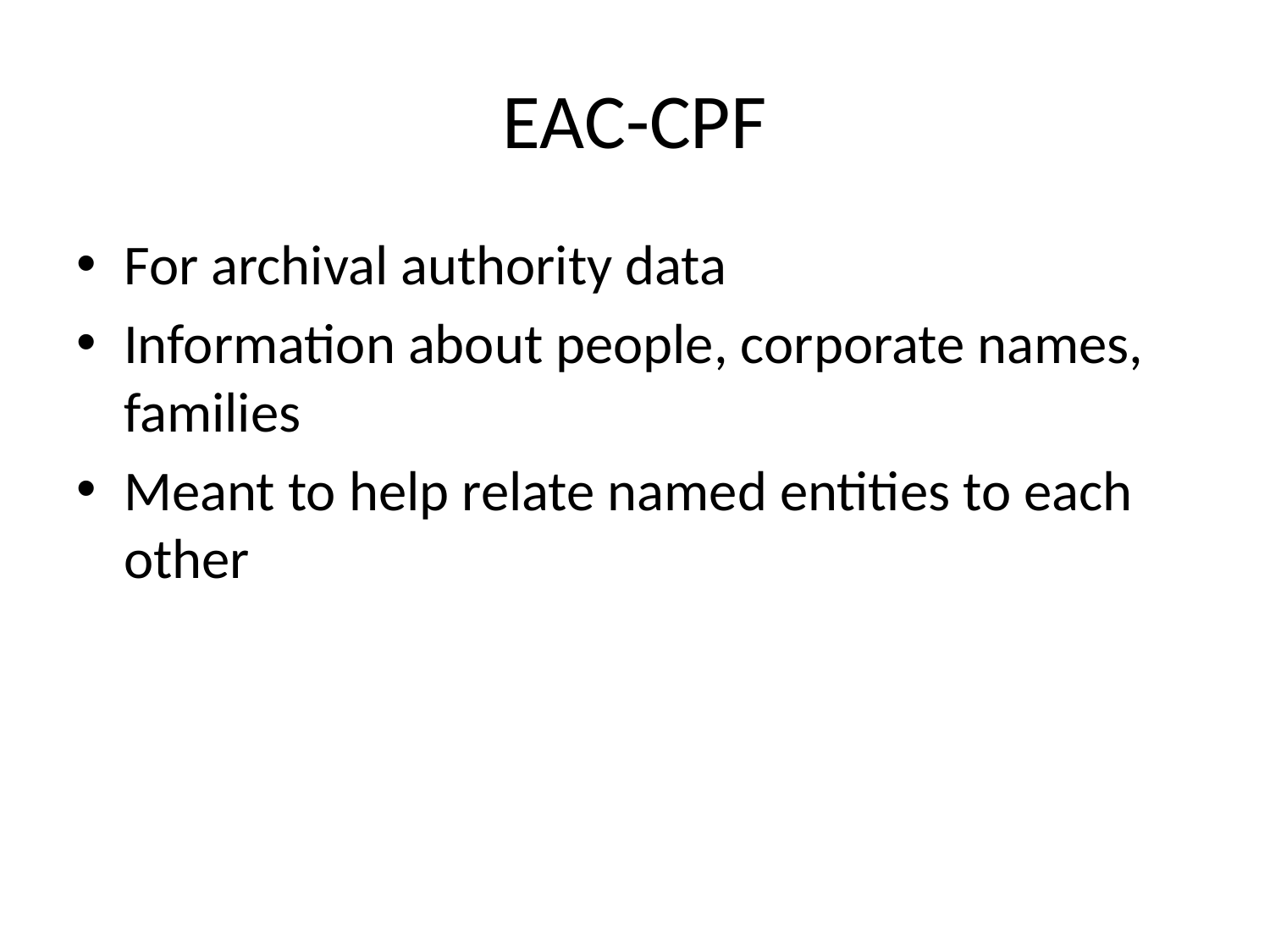

# EAC-CPF
For archival authority data
Information about people, corporate names, families
Meant to help relate named entities to each other